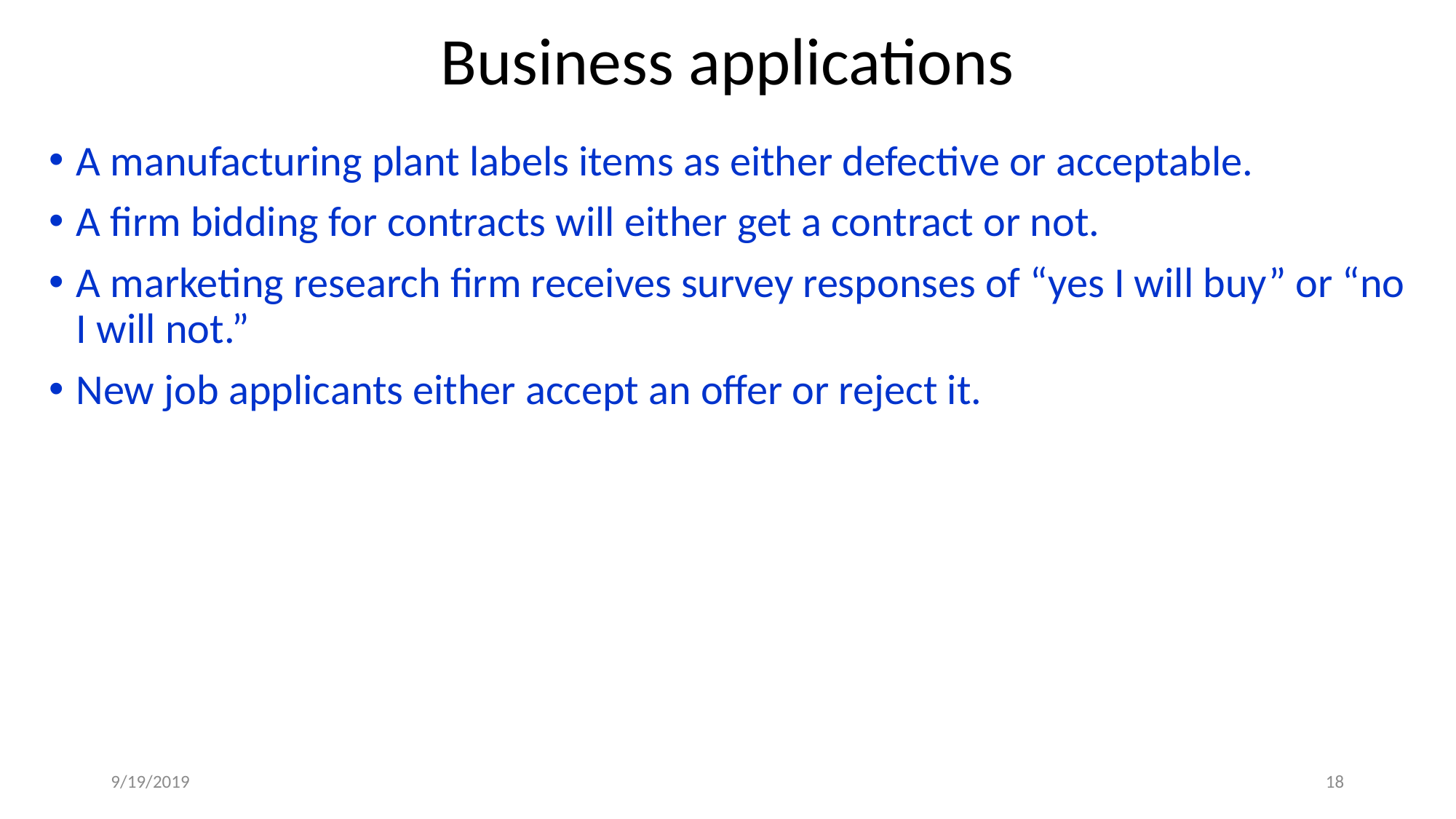

# Business applications
A manufacturing plant labels items as either defective or acceptable.
A firm bidding for contracts will either get a contract or not.
A marketing research firm receives survey responses of “yes I will buy” or “no I will not.”
New job applicants either accept an offer or reject it.

9/19/2019
18